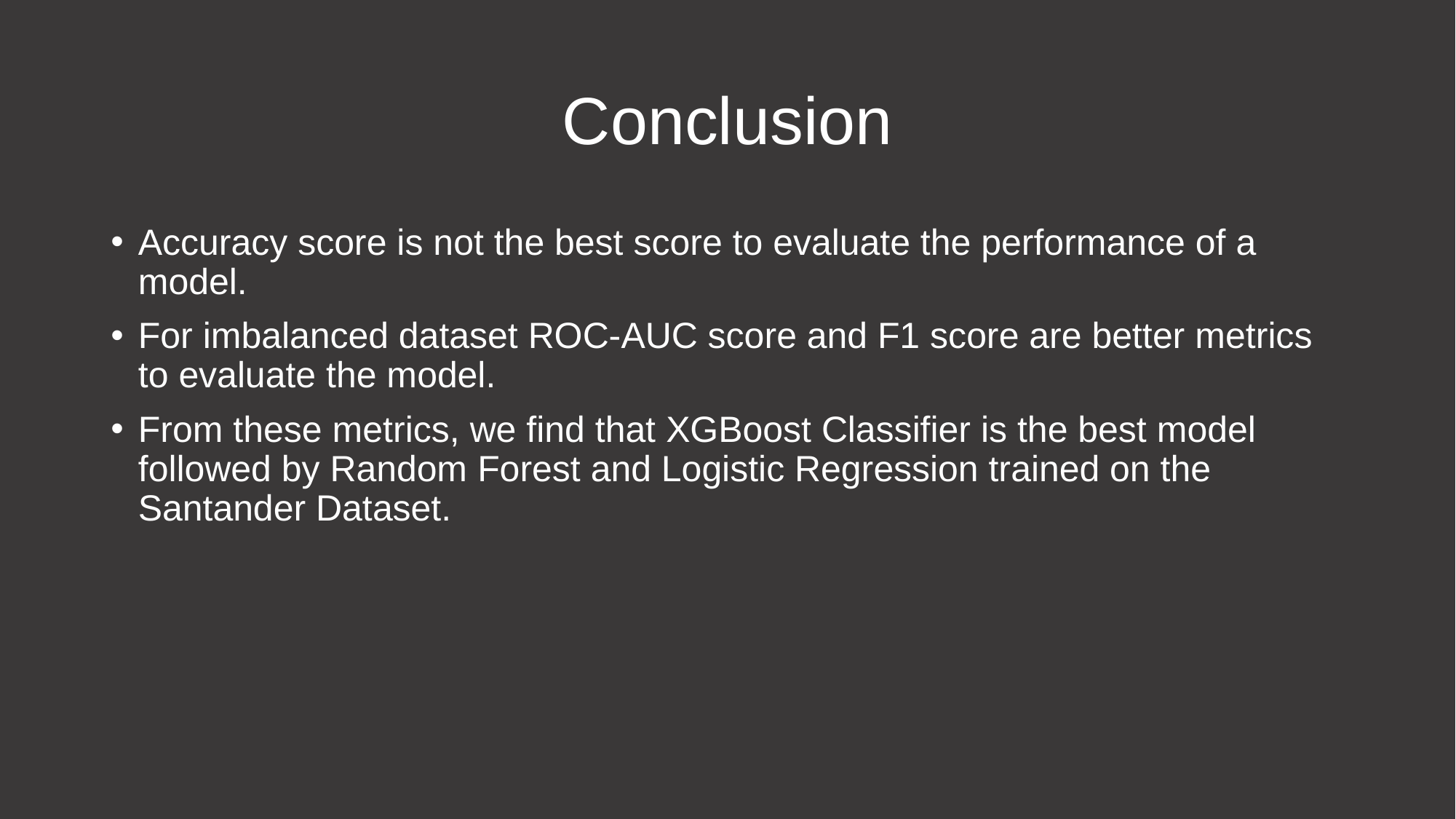

# Conclusion
Accuracy score is not the best score to evaluate the performance of a model.
For imbalanced dataset ROC-AUC score and F1 score are better metrics to evaluate the model.
From these metrics, we find that XGBoost Classifier is the best model followed by Random Forest and Logistic Regression trained on the Santander Dataset.